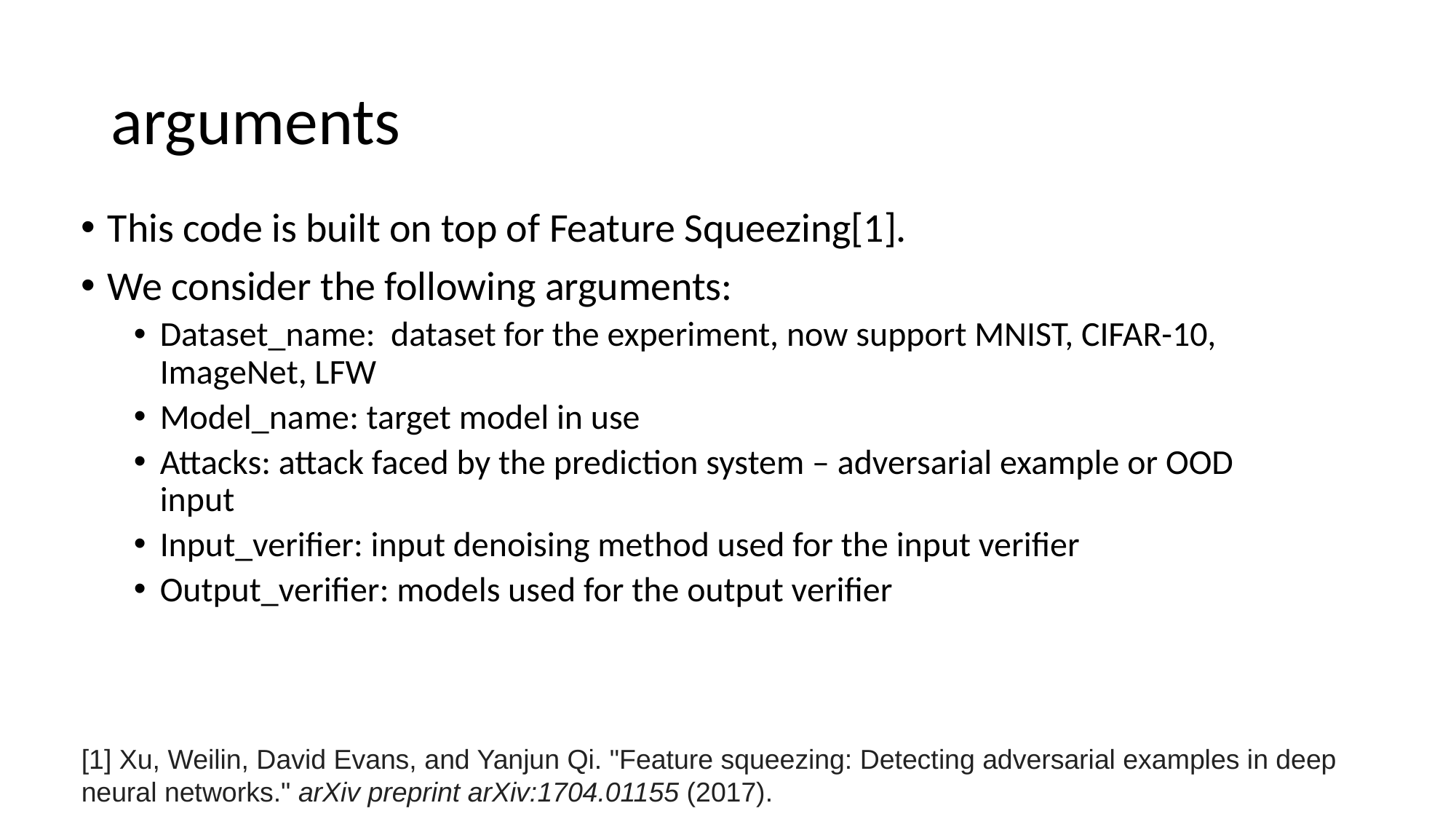

arguments
This code is built on top of Feature Squeezing[1].
We consider the following arguments:
Dataset_name:  dataset for the experiment, now support MNIST, CIFAR-10, ImageNet, LFW
Model_name: target model in use
Attacks: attack faced by the prediction system – adversarial example or OOD input
Input_verifier: input denoising method used for the input verifier
Output_verifier: models used for the output verifier
[1] Xu, Weilin, David Evans, and Yanjun Qi. "Feature squeezing: Detecting adversarial examples in deep neural networks." arXiv preprint arXiv:1704.01155 (2017).